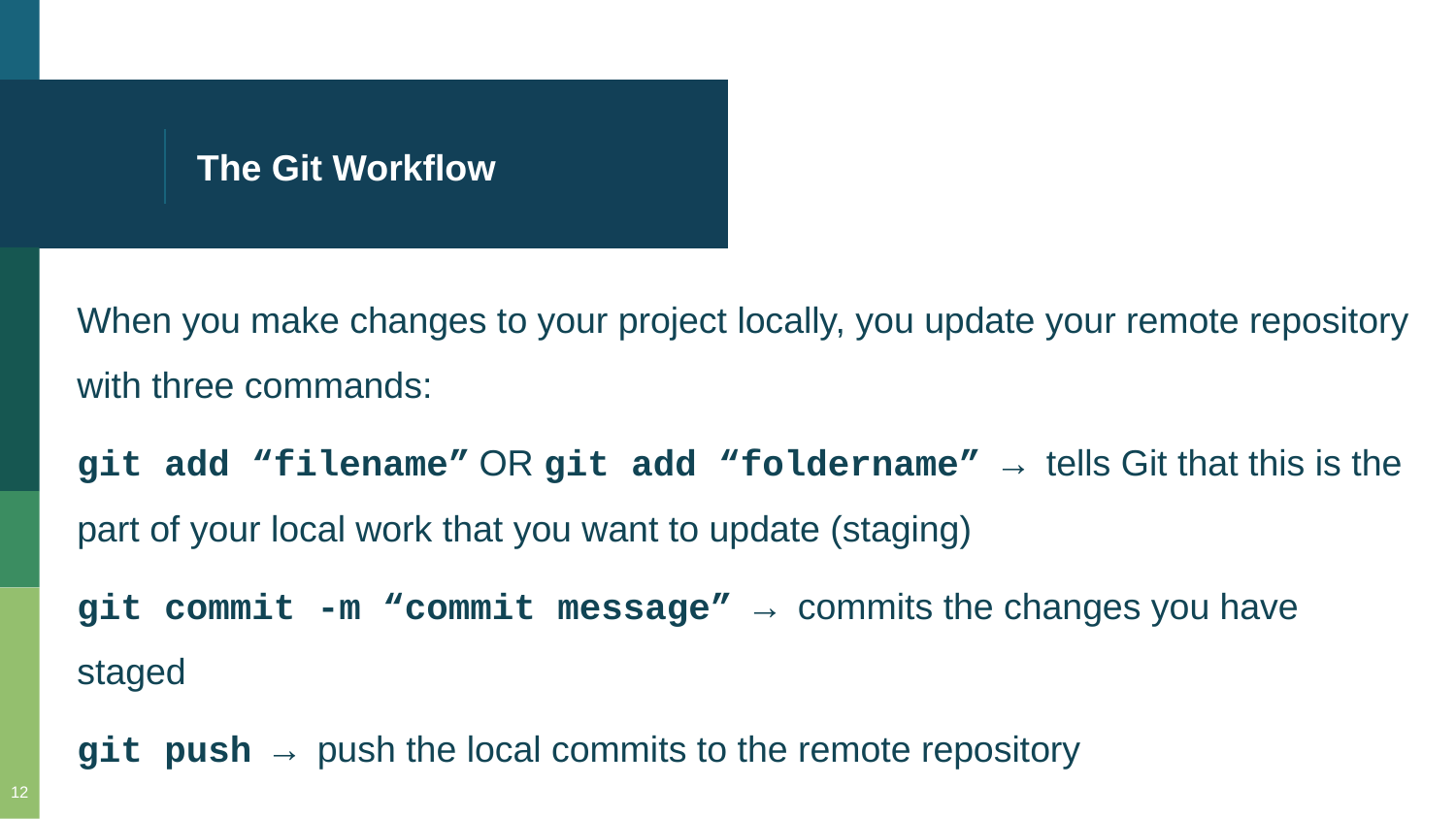

# The Git Workflow
When you make changes to your project locally, you update your remote repository with three commands:
git add “filename” OR git add “foldername” → tells Git that this is the part of your local work that you want to update (staging)
git commit -m “commit message” → commits the changes you have staged
git push → push the local commits to the remote repository

12